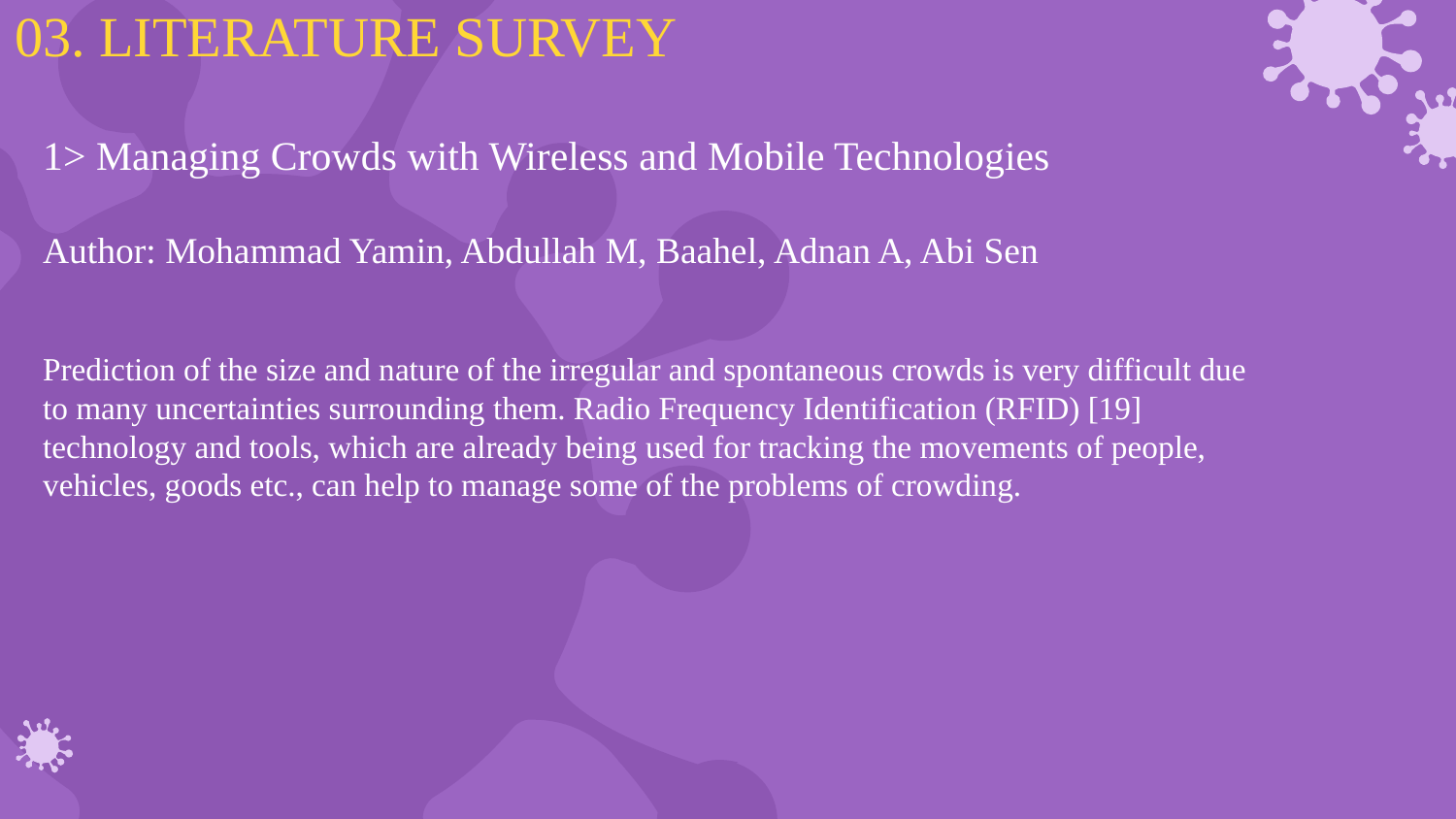

# 03. LITERATURE SURVEY
1> Managing Crowds with Wireless and Mobile Technologies

Author: Mohammad Yamin, Abdullah M, Baahel, Adnan A, Abi Sen

Prediction of the size and nature of the irregular and spontaneous crowds is very difficult due to many uncertainties surrounding them. Radio Frequency Identification (RFID) [19] technology and tools, which are already being used for tracking the movements of people, vehicles, goods etc., can help to manage some of the problems of crowding.